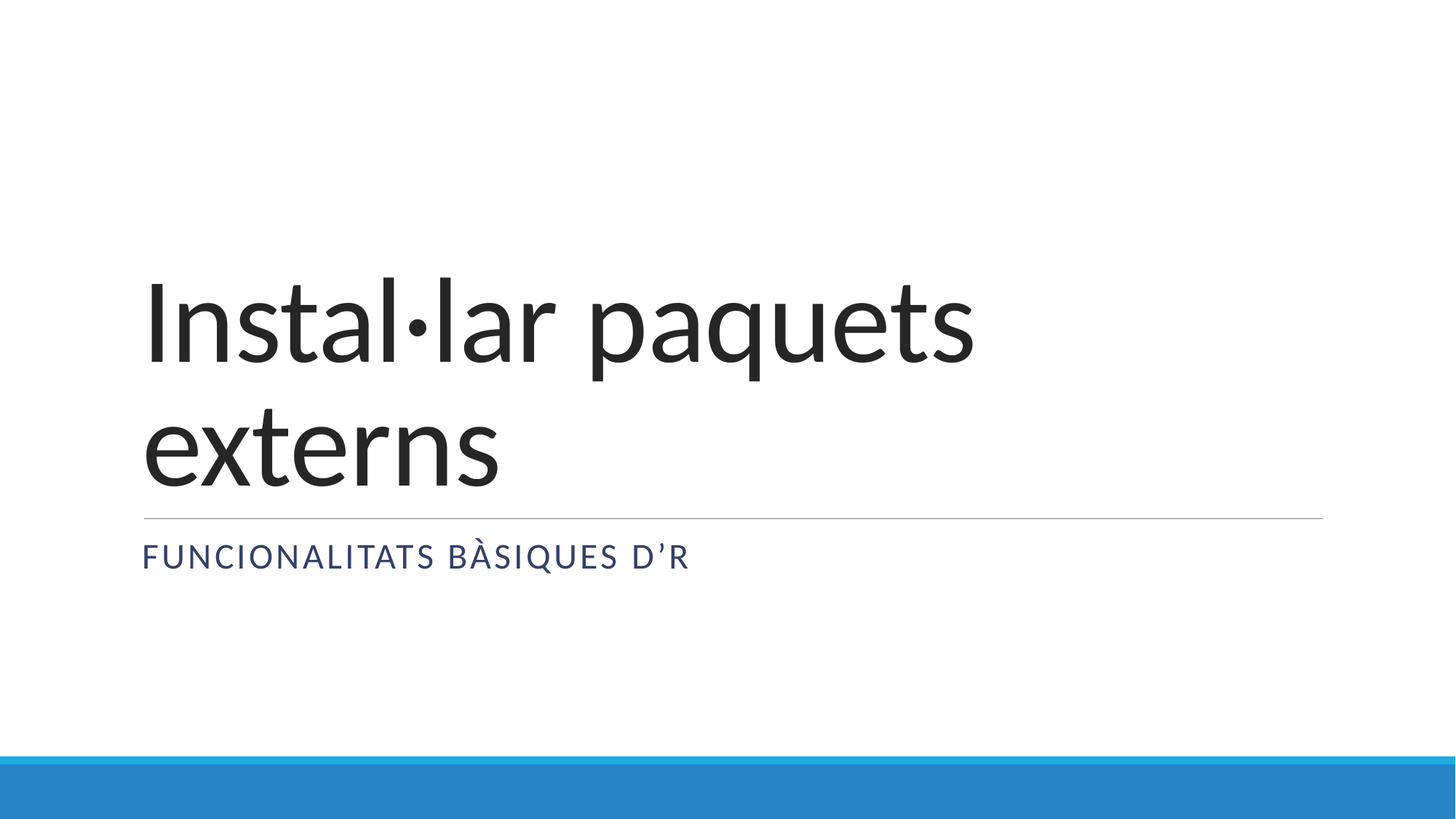

# Instal·lar paquets externs
Funcionalitats bàsiques d’R